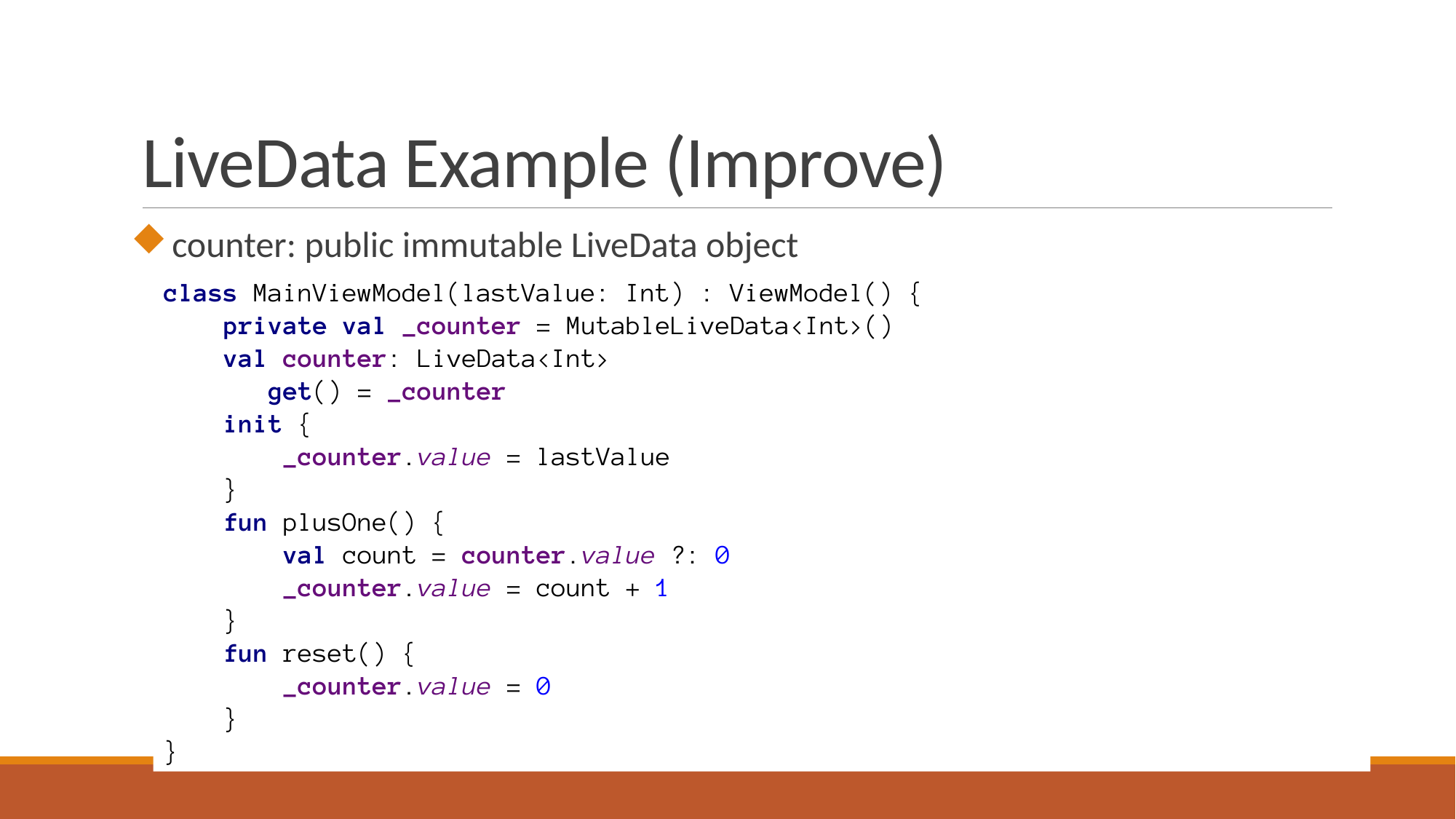

# LiveData Example (Improve)
counter: public immutable LiveData object
class MainViewModel(lastValue: Int) : ViewModel() {
    private val _counter = MutableLiveData<Int>()
    val counter: LiveData<Int>
       get() = _counter
    init {
        _counter.value = lastValue
    }
    fun plusOne() {
        val count = counter.value ?: 0
        _counter.value = count + 1
    }
    fun reset() {
        _counter.value = 0
    }
}